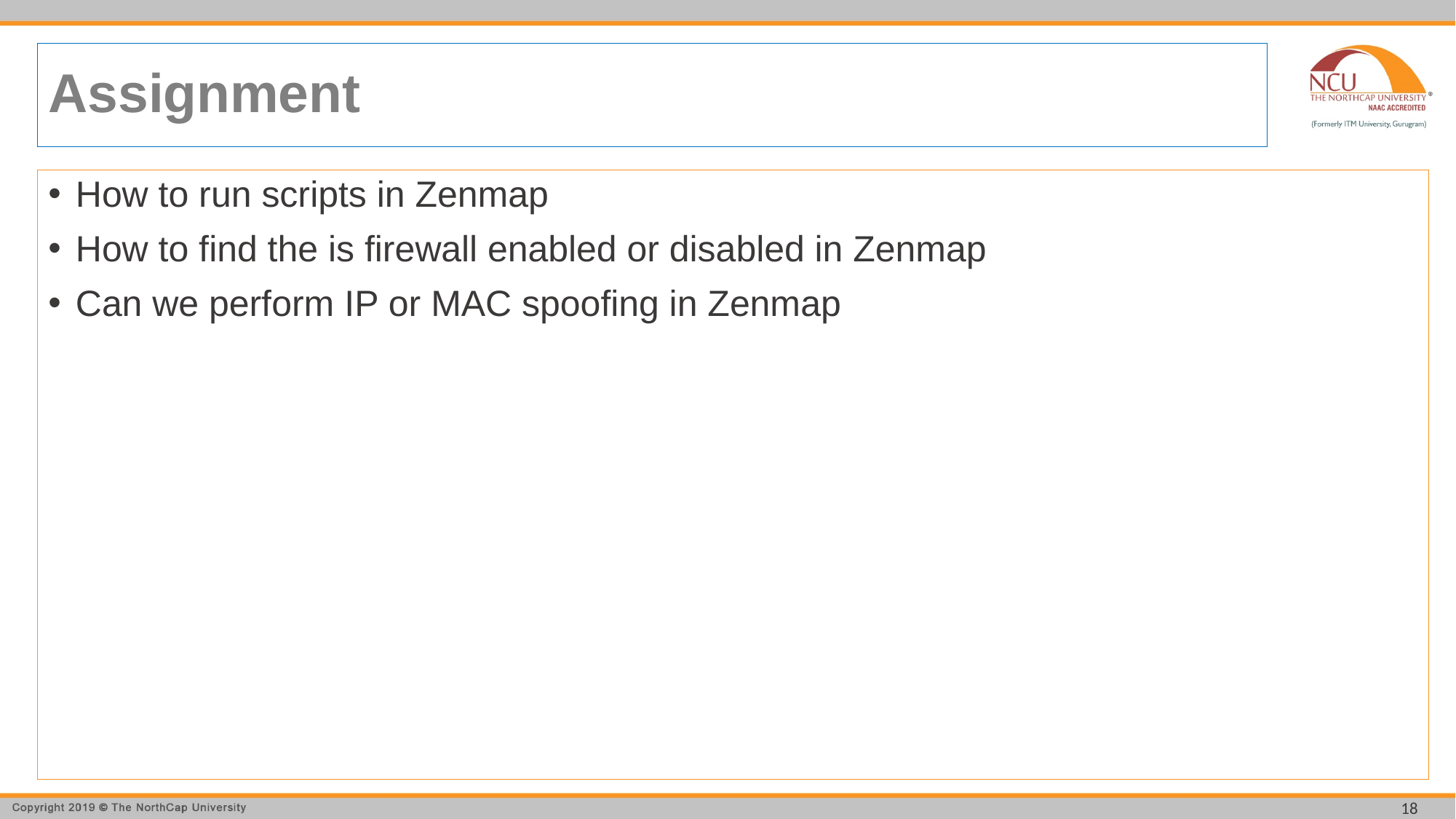

# Assignment
How to run scripts in Zenmap
How to find the is firewall enabled or disabled in Zenmap
Can we perform IP or MAC spoofing in Zenmap
18